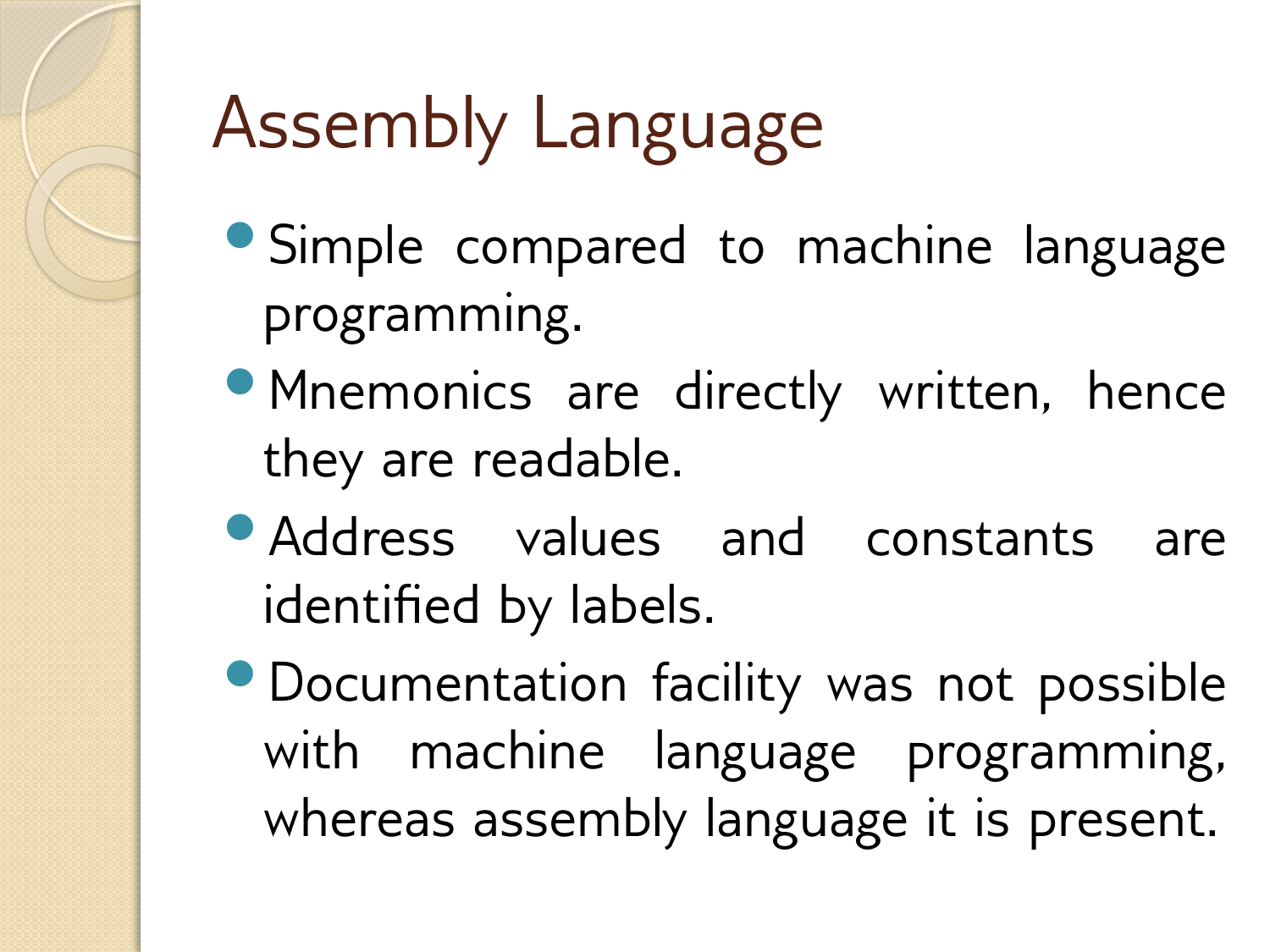

# Assembly Language
Simple compared to machine language programming.
Mnemonics are directly written, hence they are readable.
Address values and constants are identified by labels.
Documentation facility was not possible with machine language programming, whereas assembly language it is present.